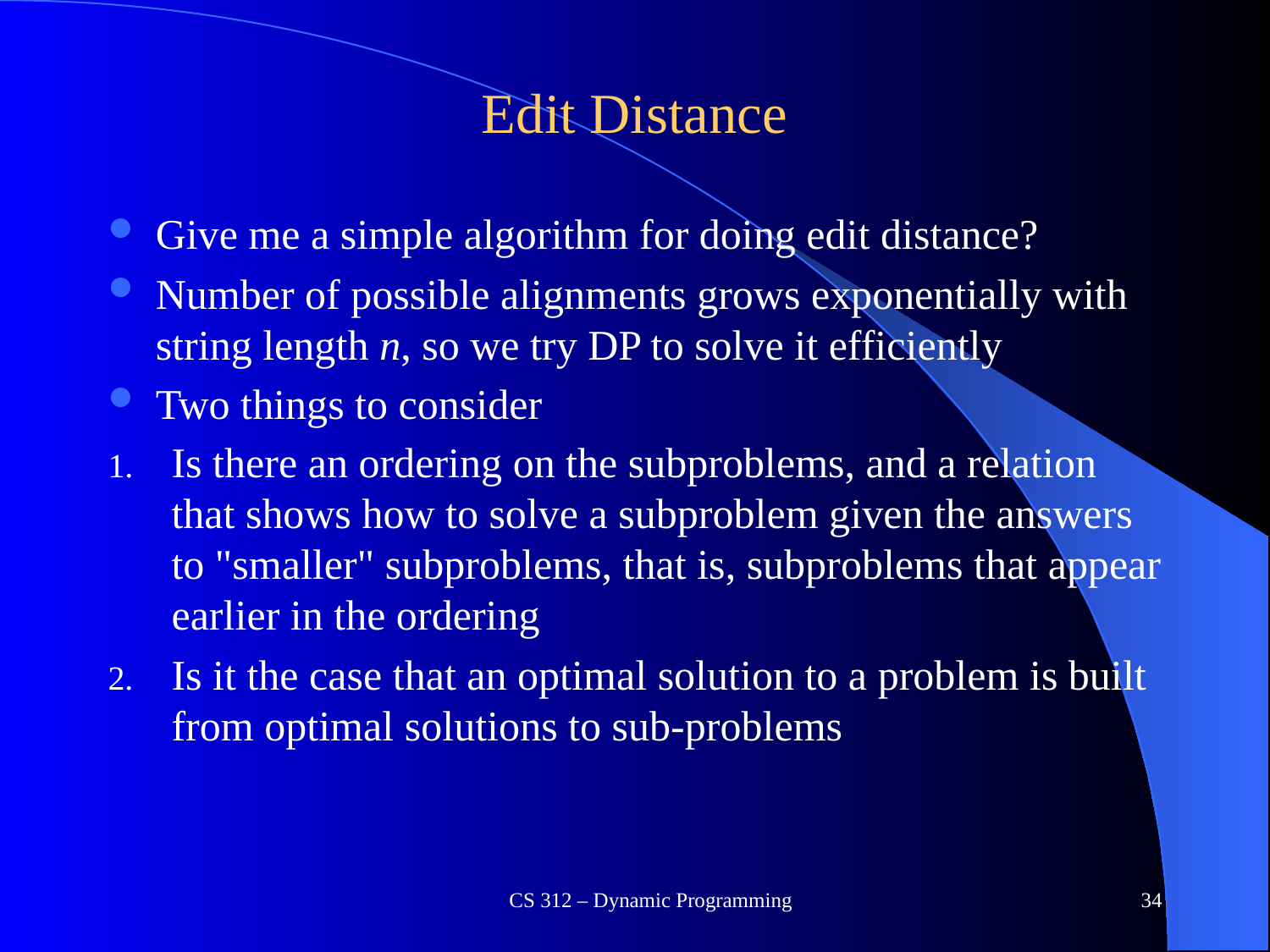

# Edit Distance
Give me a simple algorithm for doing edit distance?
Number of possible alignments grows exponentially with string length n, so we try DP to solve it efficiently
Two things to consider
Is there an ordering on the subproblems, and a relation that shows how to solve a subproblem given the answers to "smaller" subproblems, that is, subproblems that appear earlier in the ordering
Is it the case that an optimal solution to a problem is built from optimal solutions to sub-problems
CS 312 – Dynamic Programming
34